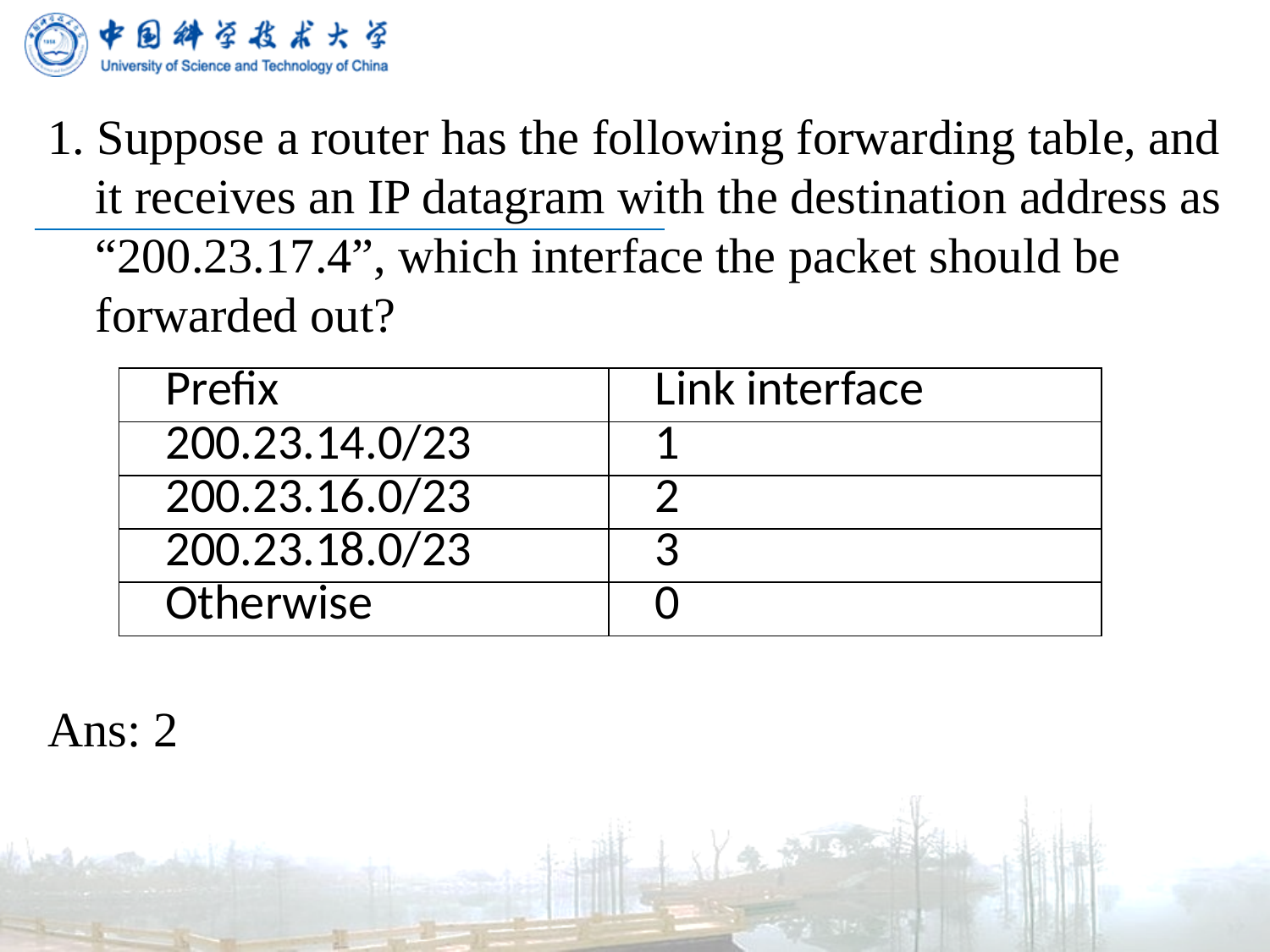

1. Suppose a router has the following forwarding table, and it receives an IP datagram with the destination address as “200.23.17.4”, which interface the packet should be forwarded out?

Ans: 2
| Prefix | Link interface |
| --- | --- |
| 200.23.14.0/23 | 1 |
| 200.23.16.0/23 | 2 |
| 200.23.18.0/23 | 3 |
| Otherwise | 0 |